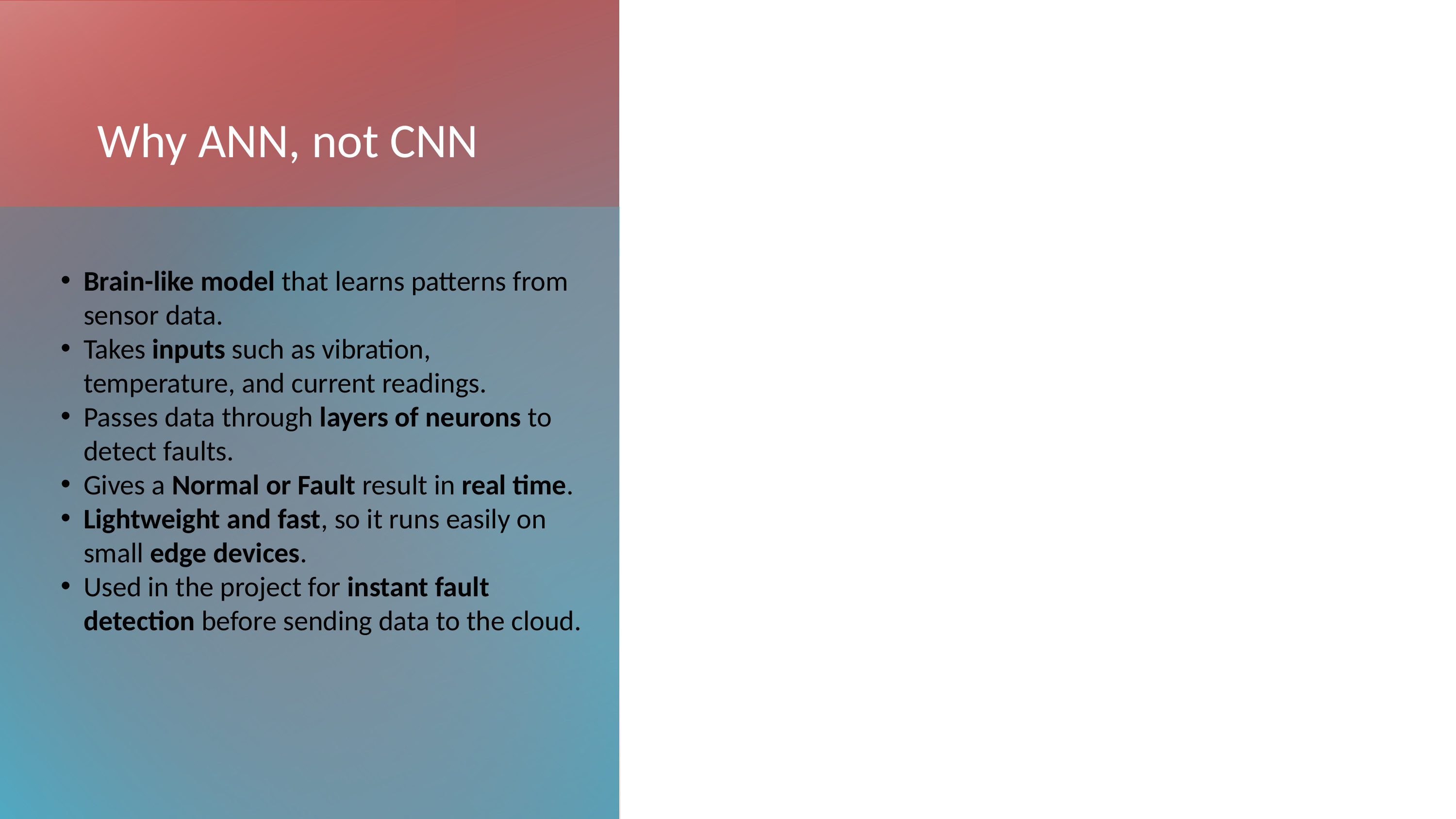

Why ANN, not CNN
Brain-like model that learns patterns from sensor data.
Takes inputs such as vibration, temperature, and current readings.
Passes data through layers of neurons to detect faults.
Gives a Normal or Fault result in real time.
Lightweight and fast, so it runs easily on small edge devices.
Used in the project for instant fault detection before sending data to the cloud.